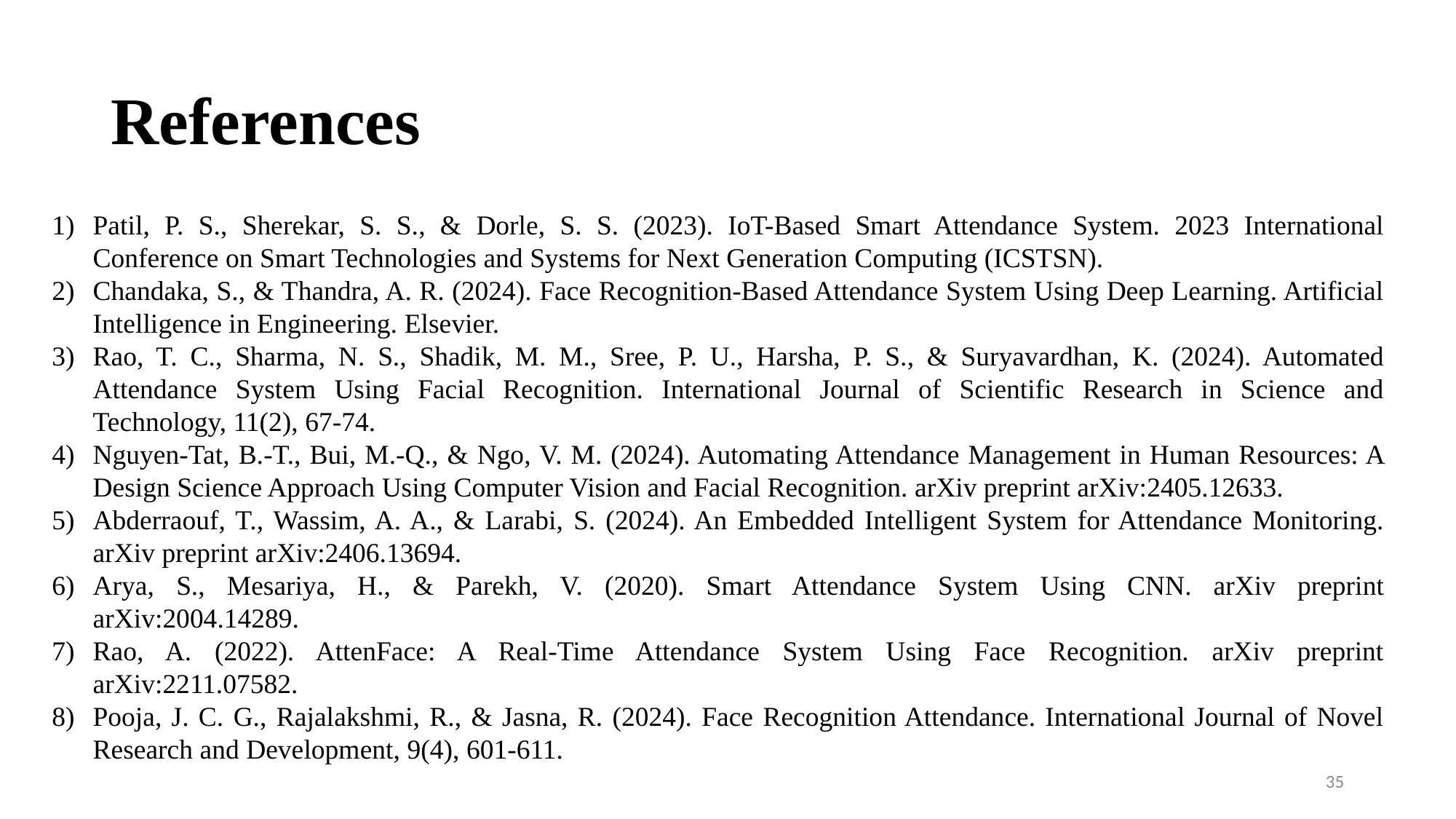

# References
Patil, P. S., Sherekar, S. S., & Dorle, S. S. (2023). IoT-Based Smart Attendance System. 2023 International Conference on Smart Technologies and Systems for Next Generation Computing (ICSTSN).
Chandaka, S., & Thandra, A. R. (2024). Face Recognition-Based Attendance System Using Deep Learning. Artificial Intelligence in Engineering. Elsevier.
Rao, T. C., Sharma, N. S., Shadik, M. M., Sree, P. U., Harsha, P. S., & Suryavardhan, K. (2024). Automated Attendance System Using Facial Recognition. International Journal of Scientific Research in Science and Technology, 11(2), 67-74.
Nguyen-Tat, B.-T., Bui, M.-Q., & Ngo, V. M. (2024). Automating Attendance Management in Human Resources: A Design Science Approach Using Computer Vision and Facial Recognition. arXiv preprint arXiv:2405.12633.
Abderraouf, T., Wassim, A. A., & Larabi, S. (2024). An Embedded Intelligent System for Attendance Monitoring. arXiv preprint arXiv:2406.13694.
Arya, S., Mesariya, H., & Parekh, V. (2020). Smart Attendance System Using CNN. arXiv preprint arXiv:2004.14289.
Rao, A. (2022). AttenFace: A Real-Time Attendance System Using Face Recognition. arXiv preprint arXiv:2211.07582.
Pooja, J. C. G., Rajalakshmi, R., & Jasna, R. (2024). Face Recognition Attendance. International Journal of Novel Research and Development, 9(4), 601-611.
35